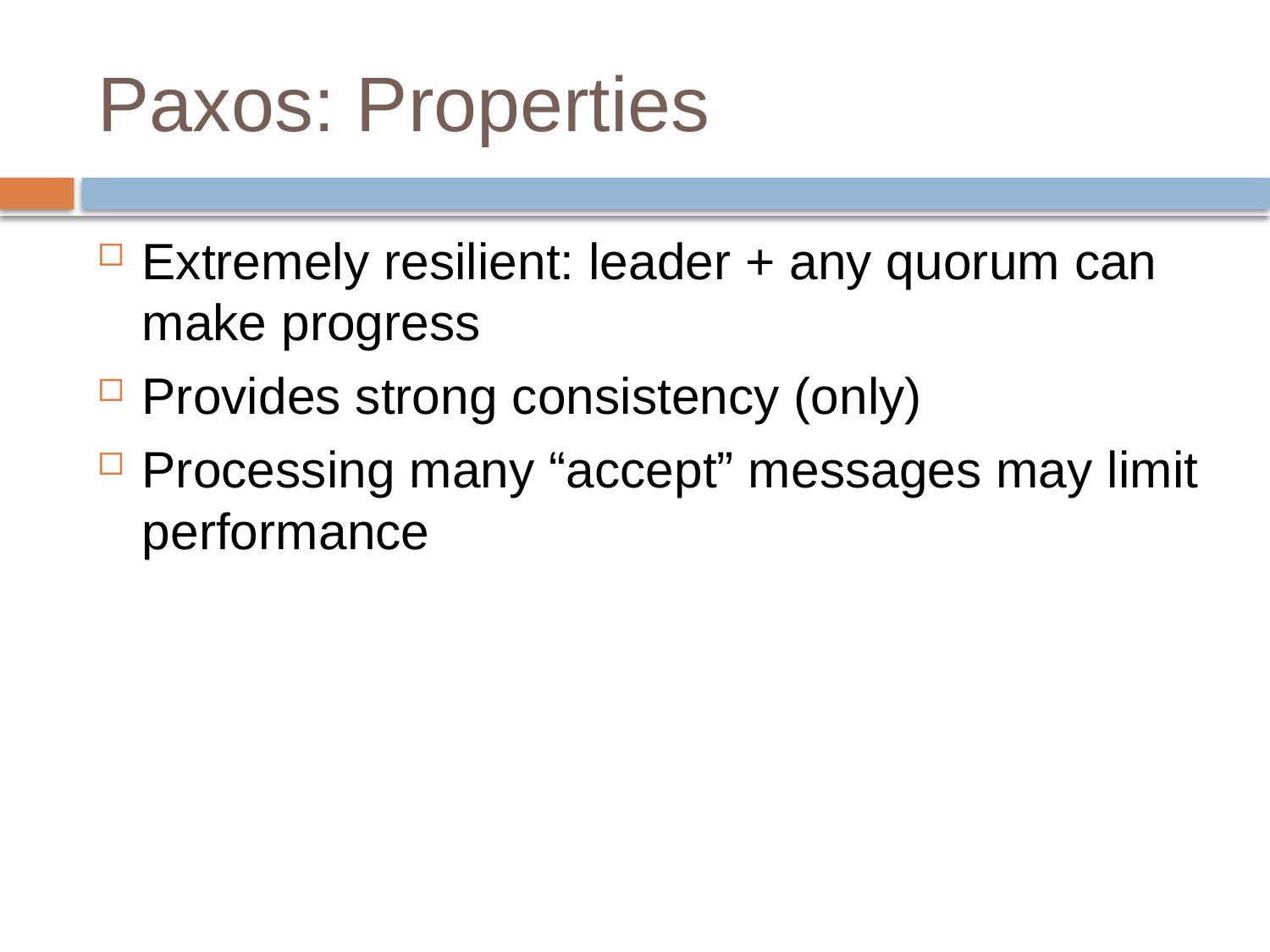

# Paxos: Properties
Extremely resilient: leader + any quorum can make progress
Provides strong consistency (only)
Processing many “accept” messages may limit performance